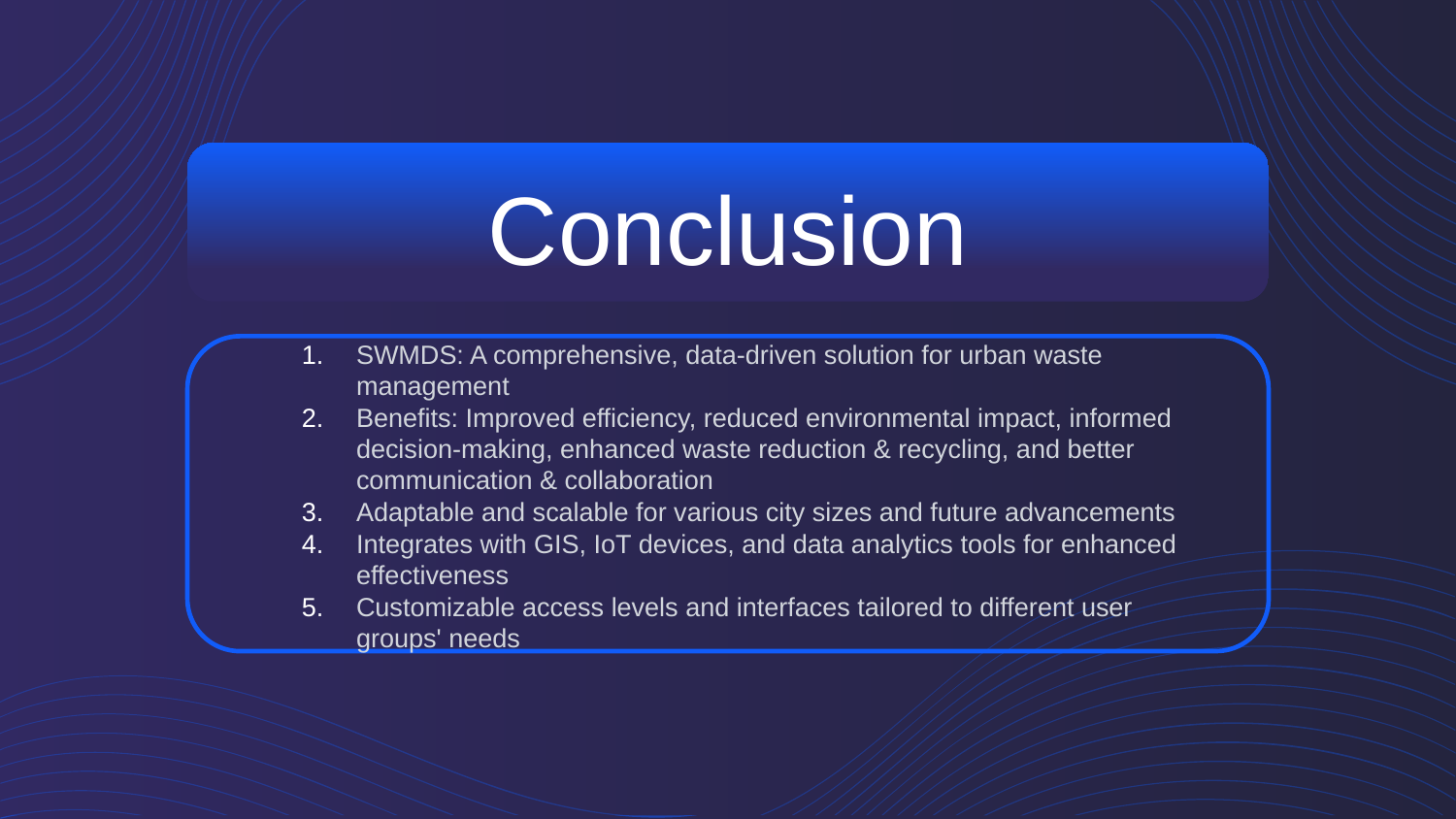

# Conclusion
SWMDS: A comprehensive, data-driven solution for urban waste management
Benefits: Improved efficiency, reduced environmental impact, informed decision-making, enhanced waste reduction & recycling, and better communication & collaboration
Adaptable and scalable for various city sizes and future advancements
Integrates with GIS, IoT devices, and data analytics tools for enhanced effectiveness
Customizable access levels and interfaces tailored to different user groups' needs